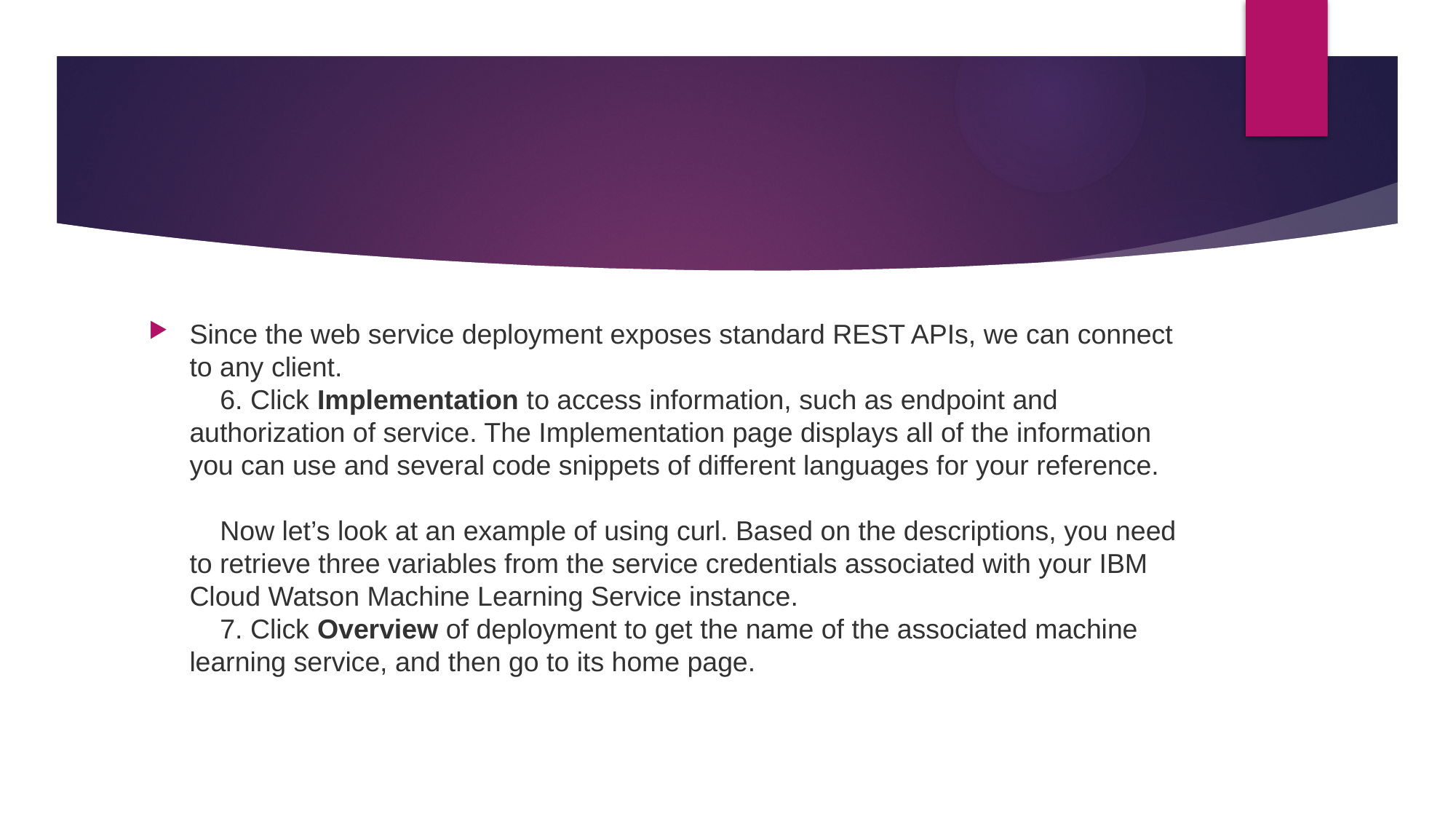

Since the web service deployment exposes standard REST APIs, we can connect to any client.
    6. Click Implementation to access information, such as endpoint and authorization of service. The Implementation page displays all of the information you can use and several code snippets of different languages for your reference.
    Now let’s look at an example of using curl. Based on the descriptions, you need to retrieve three variables from the service credentials associated with your IBM Cloud Watson Machine Learning Service instance.
    7. Click Overview of deployment to get the name of the associated machine learning service, and then go to its home page.